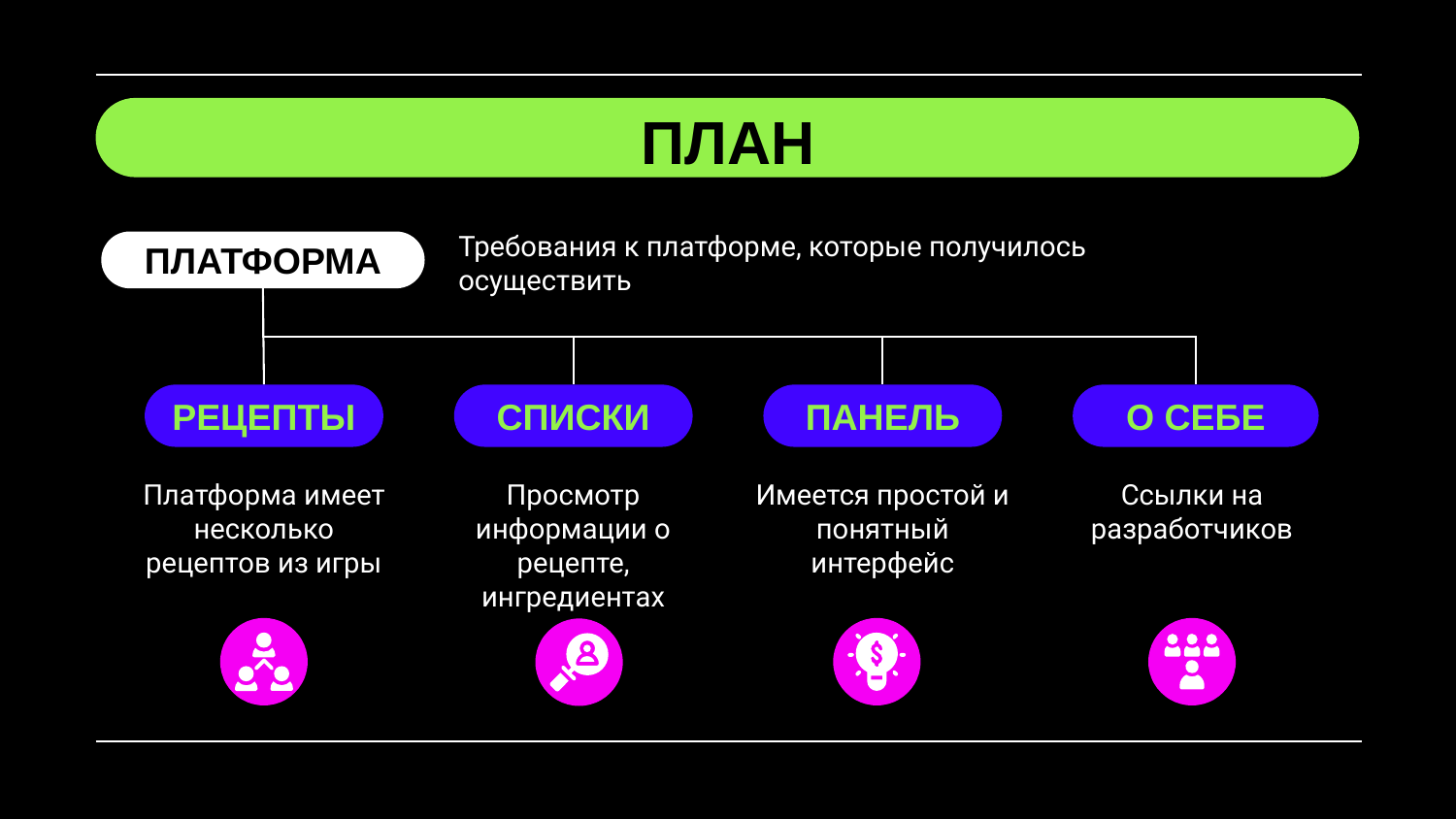

# ПЛАН
Требования к платформе, которые получилось осуществить
ПЛАТФОРМА
РЕЦЕПТЫ
СПИСКИ
ПАНЕЛЬ
О СЕБЕ
Платформа имеет несколько рецептов из игры
Просмотр информации о рецепте, ингредиентах
Имеется простой и понятный интерфейс
Ссылки на разработчиков